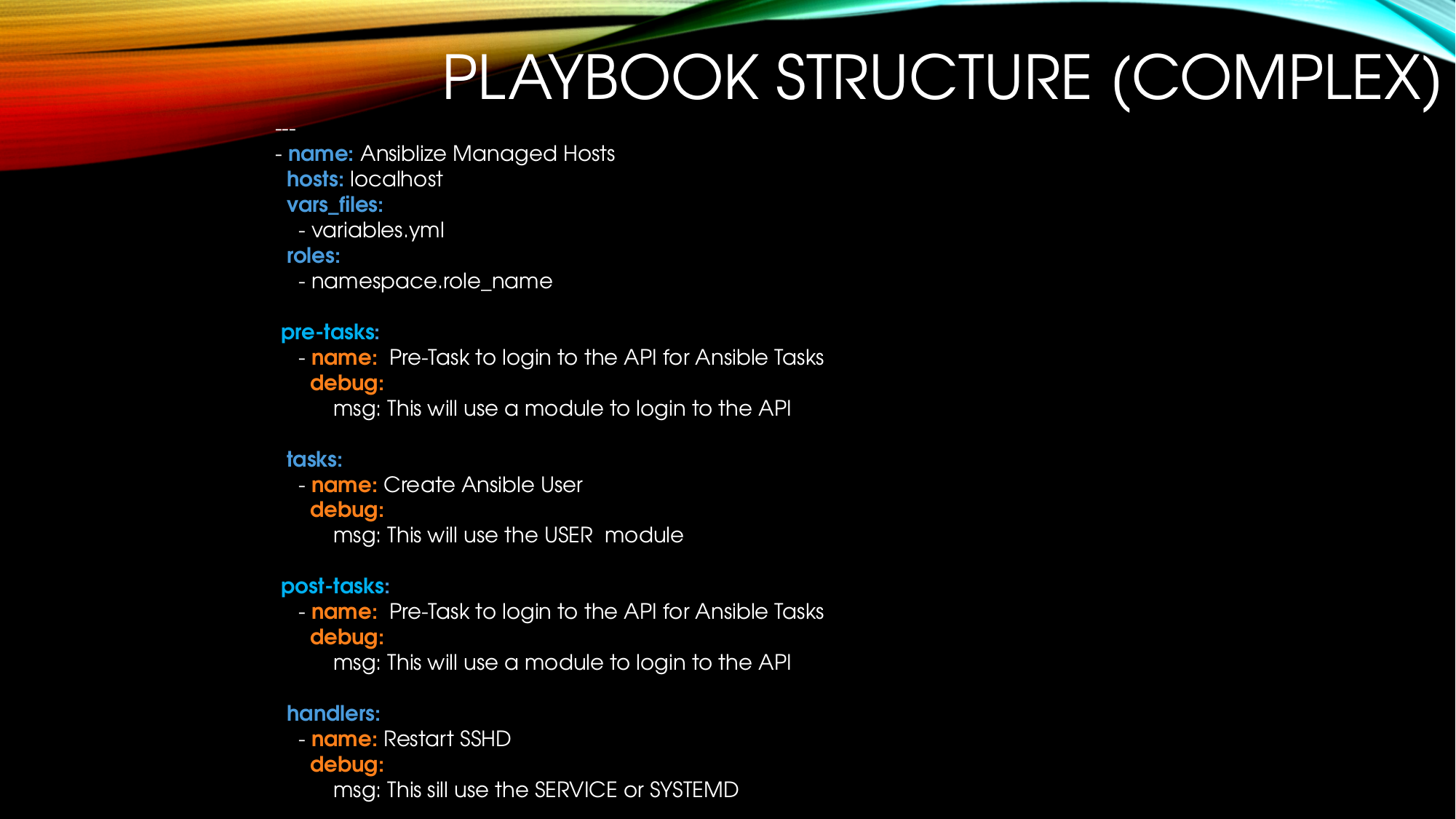

# Playbook structure (Complex)
---
- name: Ansiblize Managed Hosts
  hosts: localhost
  vars_files:
    - variables.yml
  roles:
    - namespace.role_name

 pre-tasks:
    - name:  Pre-Task to login to the API for Ansible Tasks
      debug:
          msg: This will use a module to login to the API

  tasks:
    - name: Create Ansible User
      debug:
          msg: This will use the USER  module

 post-tasks:
    - name:  Pre-Task to login to the API for Ansible Tasks
      debug:
          msg: This will use a module to login to the API

  handlers:
    - name: Restart SSHD
      debug:
          msg: This sill use the SERVICE or SYSTEMD